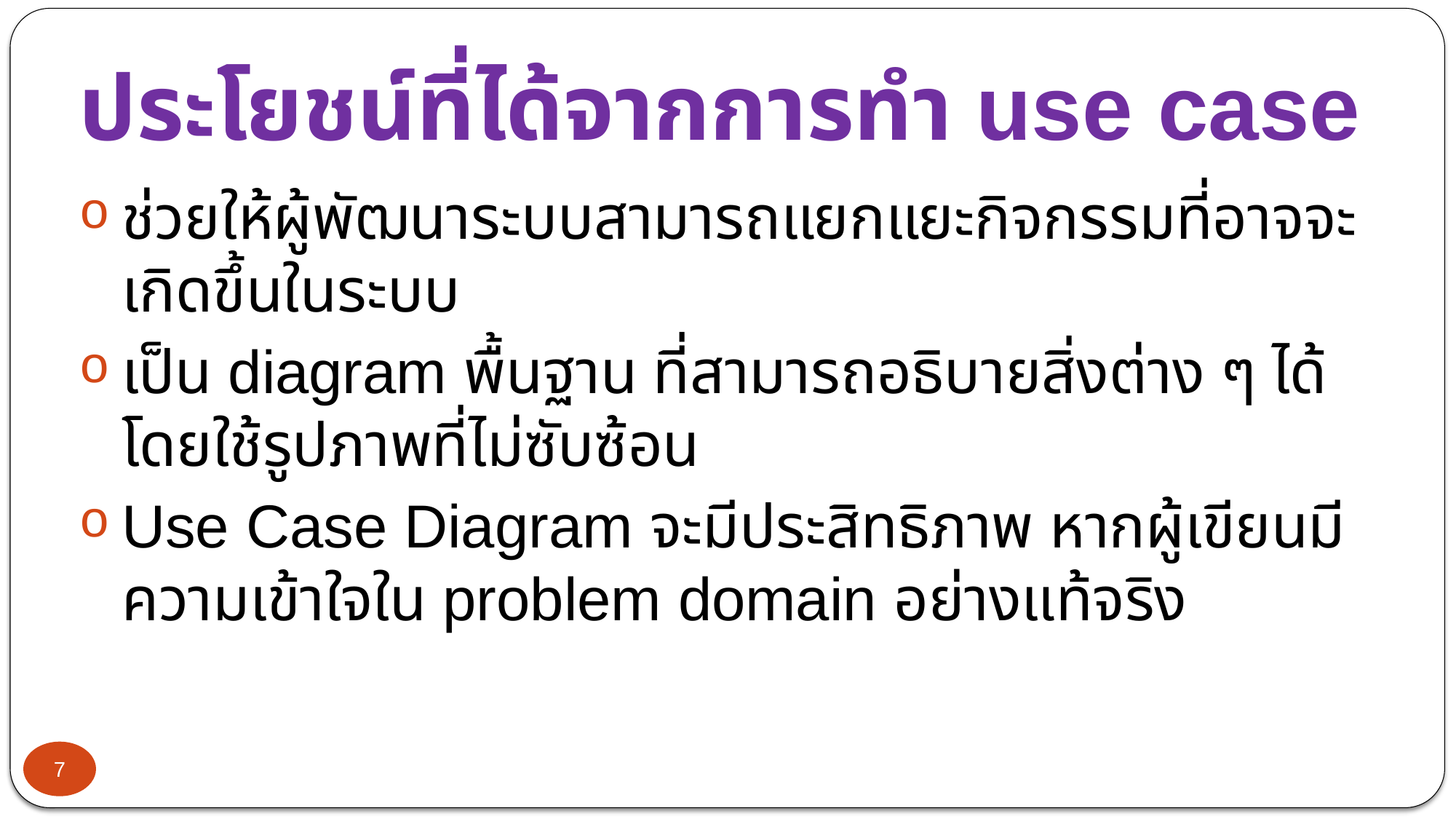

# ประโยชน์ที่ได้จากการทำ use case
ช่วยให้ผู้พัฒนาระบบสามารถแยกแยะกิจกรรมที่อาจจะเกิดขึ้นในระบบ
เป็น diagram พื้นฐาน ที่สามารถอธิบายสิ่งต่าง ๆ ได้โดยใช้รูปภาพที่ไม่ซับซ้อน
Use Case Diagram จะมีประสิทธิภาพ หากผู้เขียนมีความเข้าใจใน problem domain อย่างแท้จริง

7